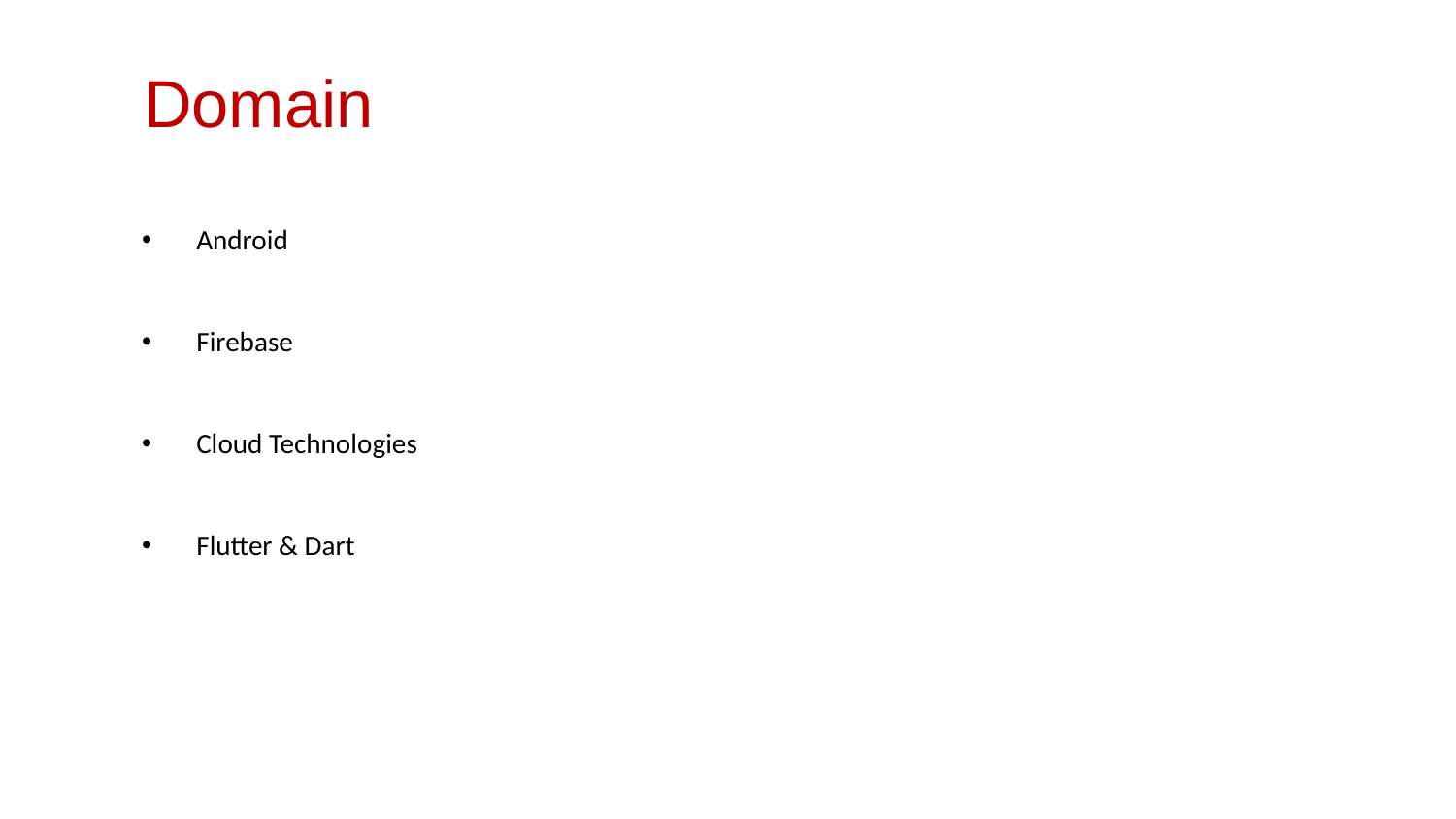

# Domain
Android

Firebase

Cloud Technologies

Flutter & Dart